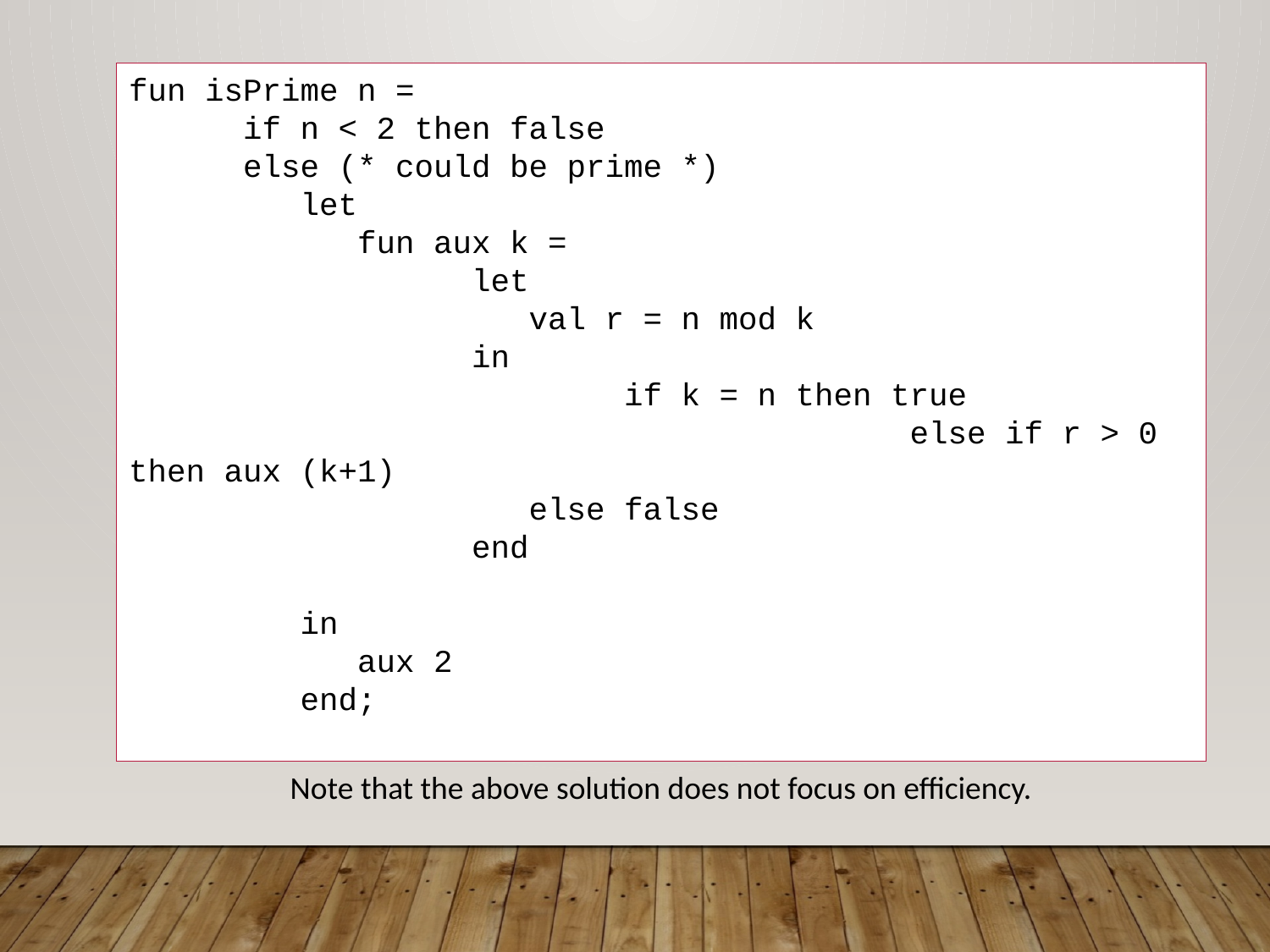

fun isPrime n =
      if n < 2 then false
      else (* could be prime *)
         let
            fun aux k =
                  let
                     val r = n mod k
                  in
                          if k = n then true
						 else if r > 0 then aux (k+1)
                     else false
                  end

         in
            aux 2
         end;

Note that the above solution does not focus on efficiency.